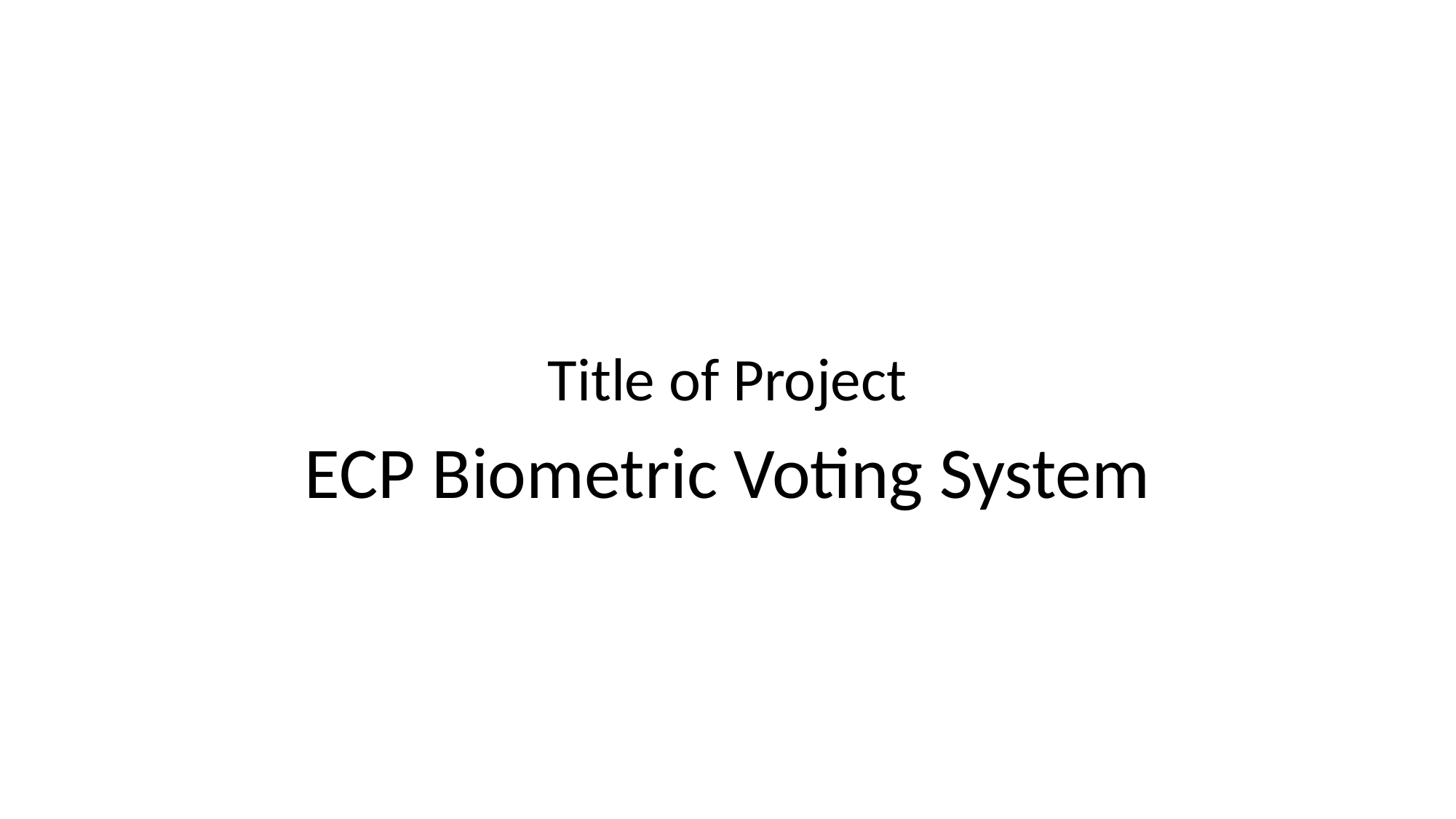

# Title of Project
ECP Biometric Voting System